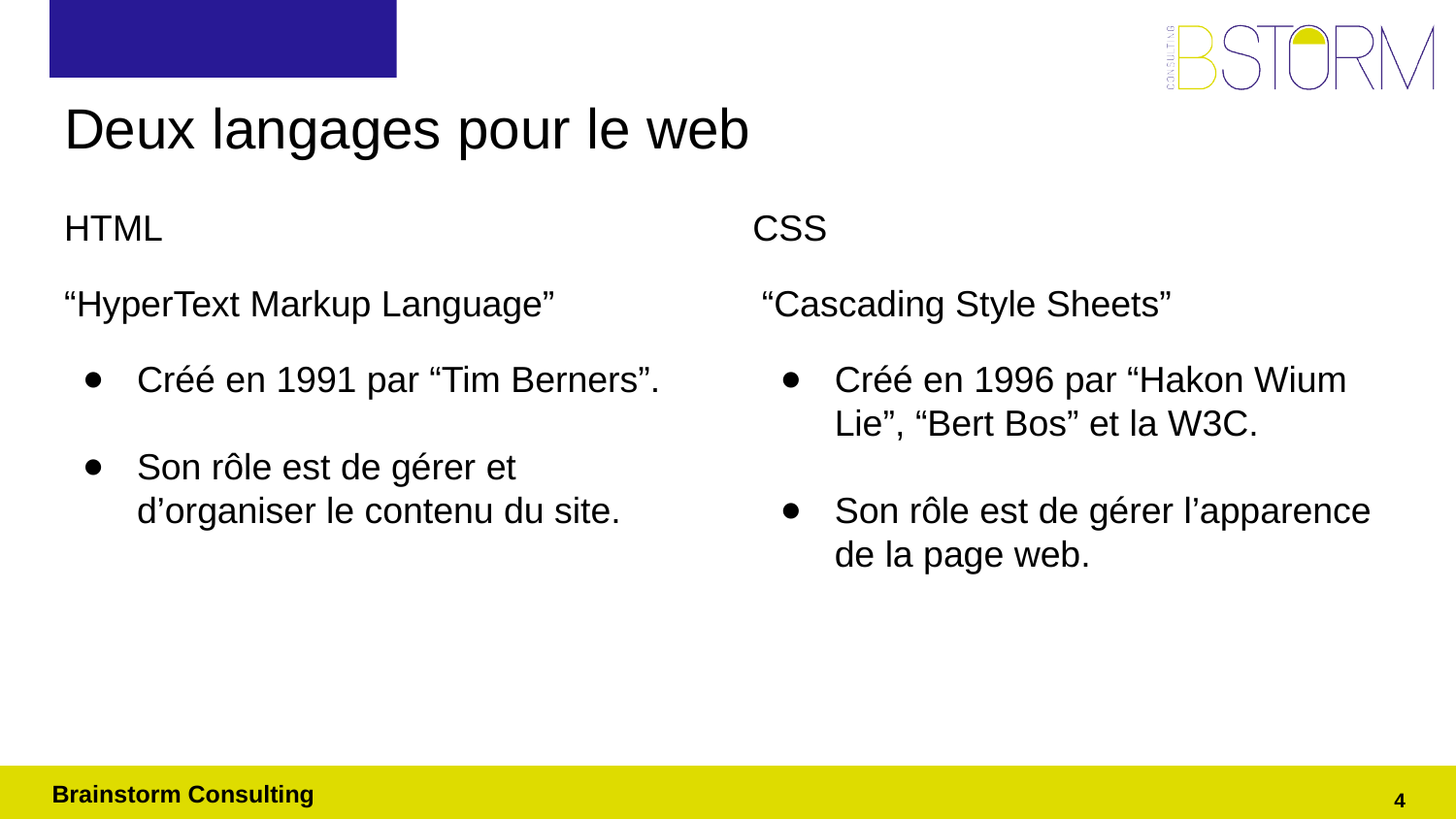

# Deux langages pour le web
HTML
CSS
“HyperText Markup Language”
Créé en 1991 par “Tim Berners”.
Son rôle est de gérer et d’organiser le contenu du site.
“Cascading Style Sheets”
Créé en 1996 par “Hakon Wium Lie”, “Bert Bos” et la W3C.
Son rôle est de gérer l’apparence de la page web.

4